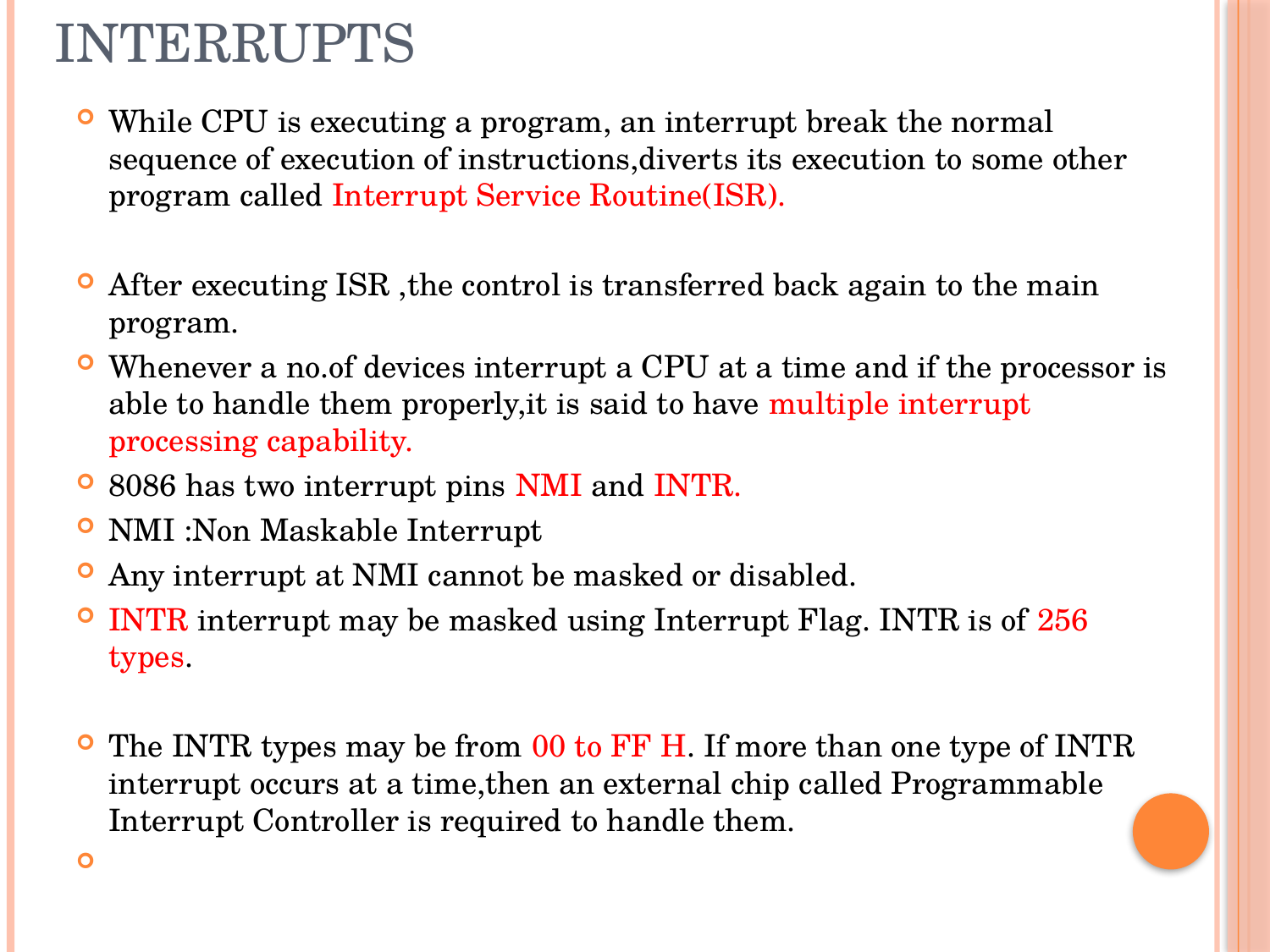

# Interrupts
While CPU is executing a program, an interrupt break the normal sequence of execution of instructions,diverts its execution to some other program called Interrupt Service Routine(ISR).

After executing ISR ,the control is transferred back again to the main program.
Whenever a no.of devices interrupt a CPU at a time and if the processor is able to handle them properly,it is said to have multiple interrupt processing capability.
8086 has two interrupt pins NMI and INTR.
NMI :Non Maskable Interrupt
Any interrupt at NMI cannot be masked or disabled.
INTR interrupt may be masked using Interrupt Flag. INTR is of 256 types.

The INTR types may be from 00 to FF H. If more than one type of INTR interrupt occurs at a time,then an external chip called Programmable Interrupt Controller is required to handle them.